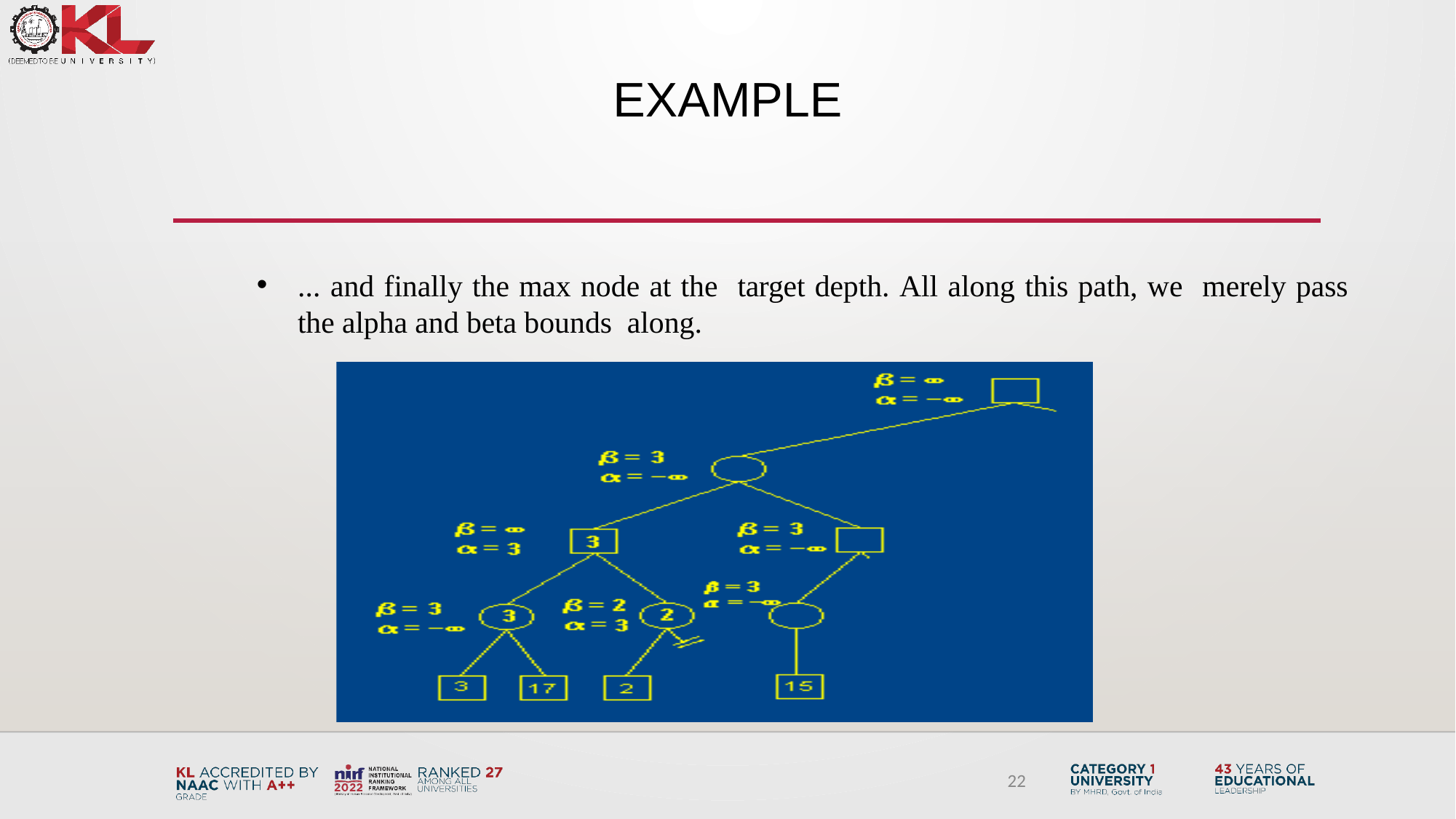

# Example
... and finally the max node at the  target depth. All along this path, we  merely pass the alpha and beta bounds  along.

22